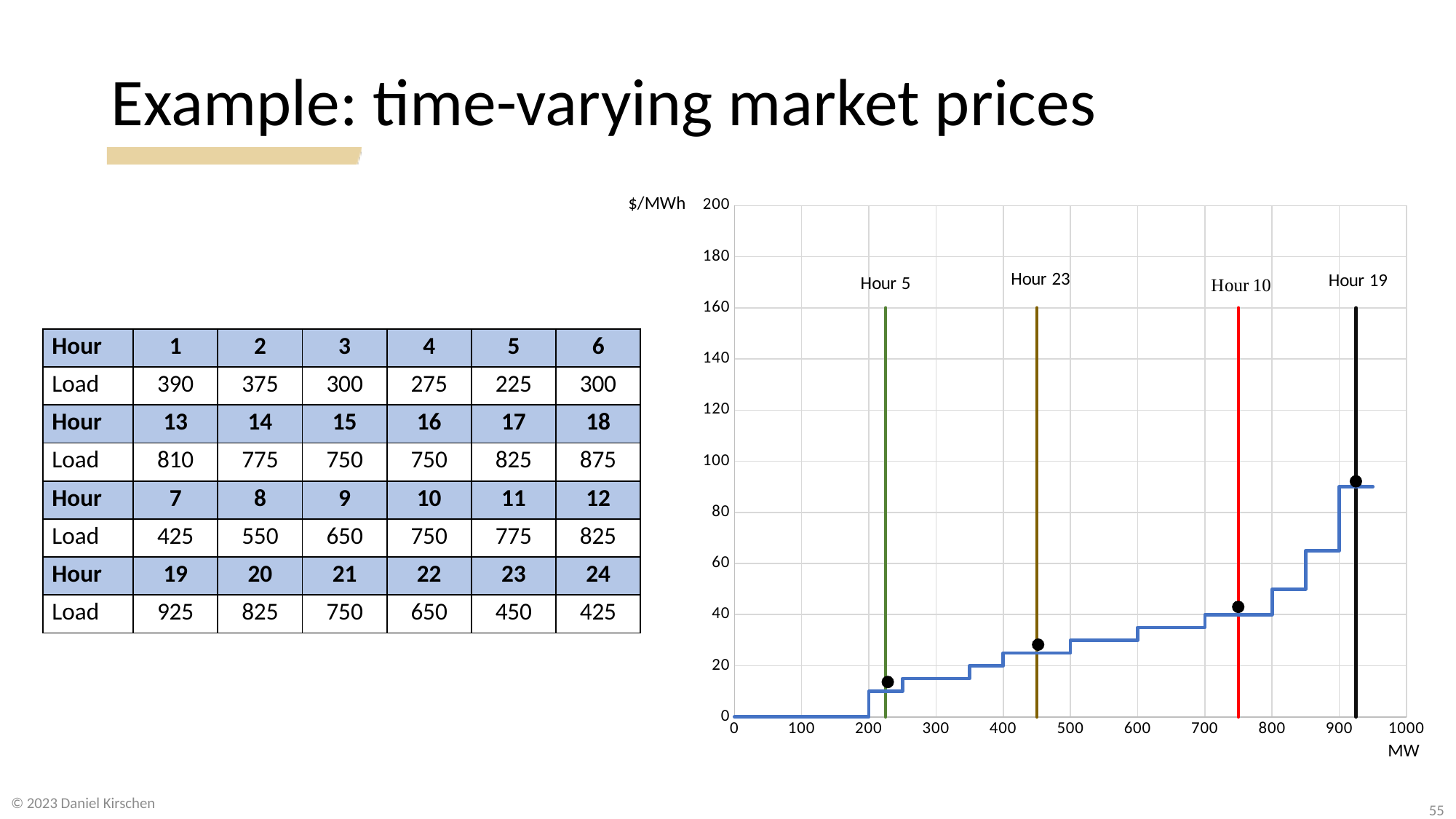

# Example: time-varying market prices
$/MWh

### Chart

| Category |  |  |  |  |  |
|---|---|---|---|---|---|

MW
| Hour | 1 | 2 | 3 | 4 | 5 | 6 |
| --- | --- | --- | --- | --- | --- | --- |
| Load | 390 | 375 | 300 | 275 | 225 | 300 |
| Hour | 13 | 14 | 15 | 16 | 17 | 18 |
| Load | 810 | 775 | 750 | 750 | 825 | 875 |
| Hour | 7 | 8 | 9 | 10 | 11 | 12 |
| Load | 425 | 550 | 650 | 750 | 775 | 825 |
| Hour | 19 | 20 | 21 | 22 | 23 | 24 |
| Load | 925 | 825 | 750 | 650 | 450 | 425 |
© 2023 Daniel Kirschen
55